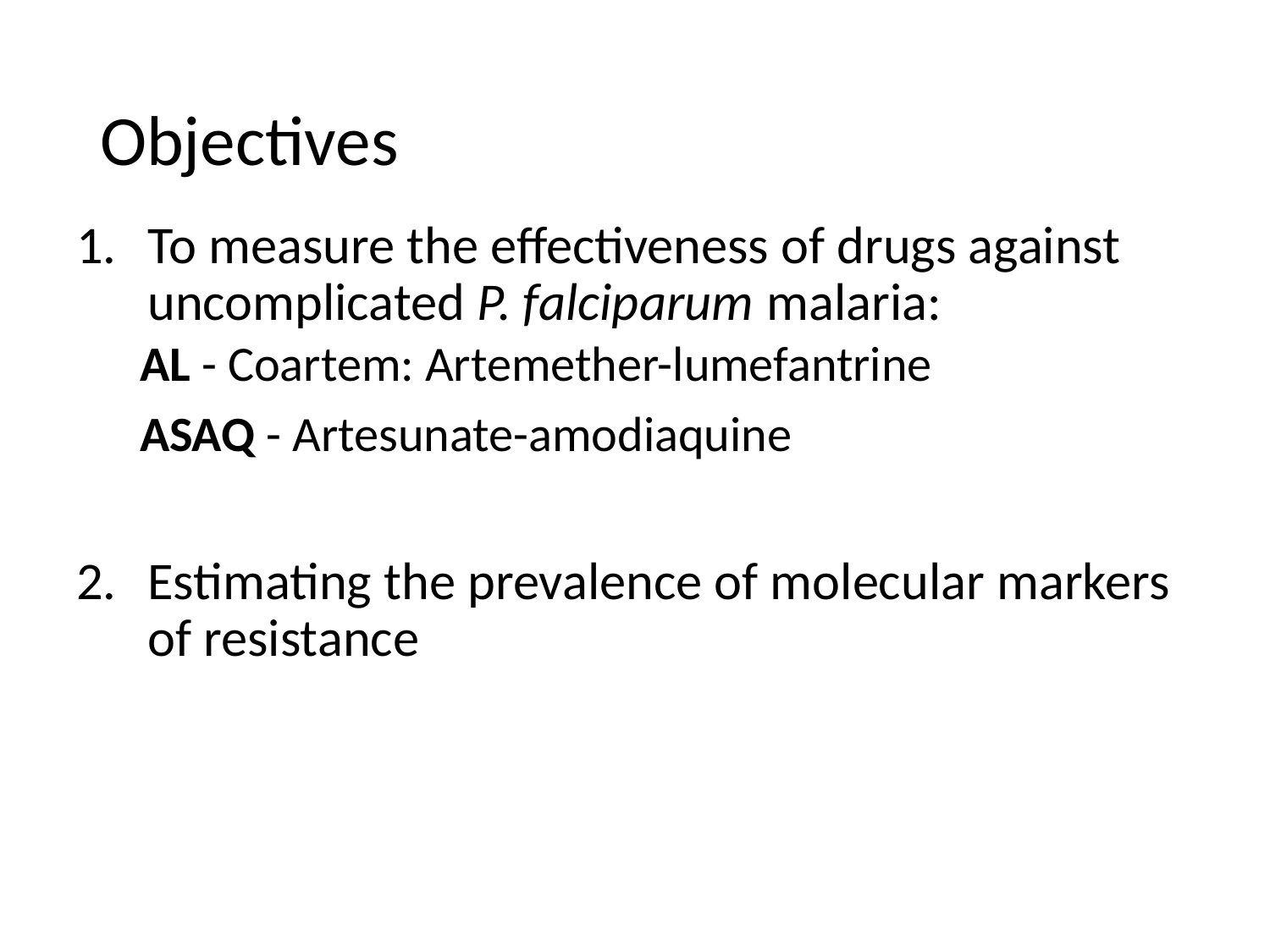

# Objectives
To measure the effectiveness of drugs against uncomplicated P. falciparum malaria:
AL - Coartem: Artemether-lumefantrine
ASAQ - Artesunate-amodiaquine

Estimating the prevalence of molecular markers of resistance